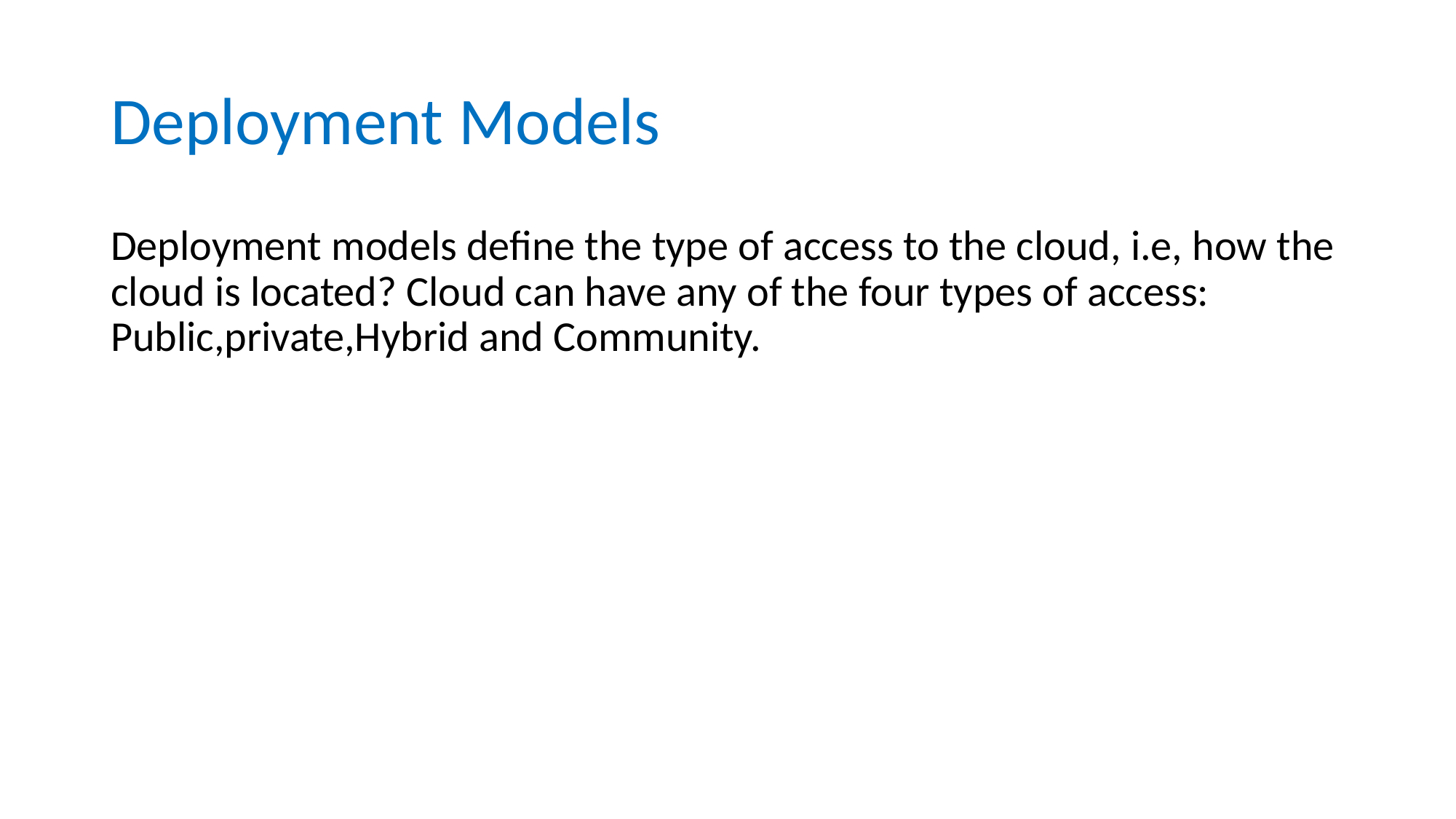

Deployment Models
Deployment models define the type of access to the cloud, i.e, how the cloud is located? Cloud can have any of the four types of access: Public,private,Hybrid and Community.